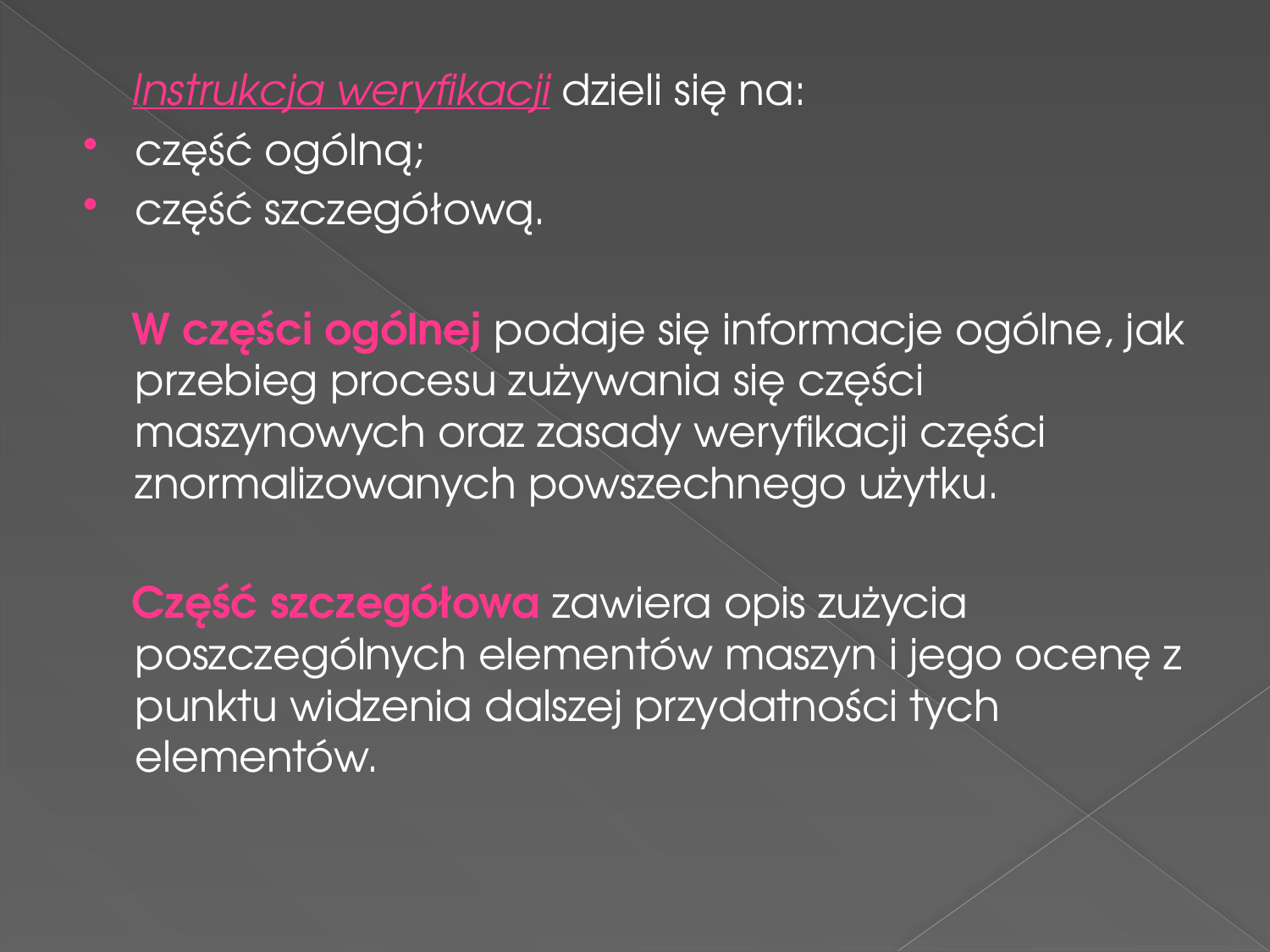

#
    Instrukcja weryfikacji dzieli się na:
część ogólną;
część szczegółową.

    W części ogólnej podaje się informacje ogólne, jak przebieg procesu zużywania się części maszynowych oraz zasady weryfikacji części znormalizowanych powszechnego użytku.

    Część szczegółowa zawiera opis zużycia poszczególnych elementów maszyn i jego ocenę z punktu widzenia dalszej przydatności tych elementów.